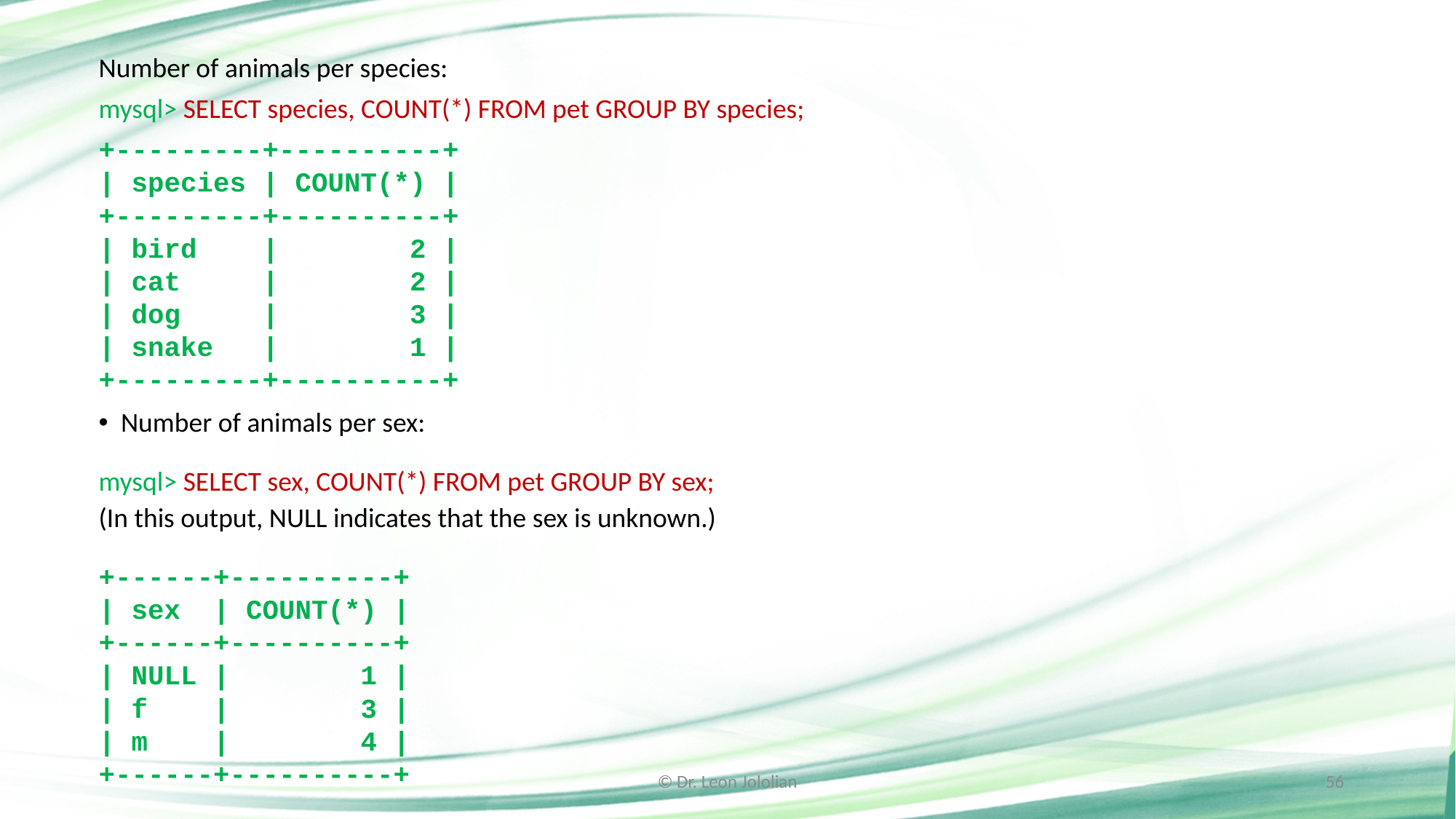

Number of animals per species:
mysql> SELECT species, COUNT(*) FROM pet GROUP BY species;
+---------+----------+
| species | COUNT(*) |
+---------+----------+
| bird    |        2 |
| cat     |        2 |
| dog     |        3 |
| snake   |        1 |
+---------+----------+
Number of animals per sex:

mysql> SELECT sex, COUNT(*) FROM pet GROUP BY sex;
(In this output, NULL indicates that the sex is unknown.)

+------+----------+
| sex  | COUNT(*) |
+------+----------+
| NULL |        1 |
| f    |        3 |
| m    |        4 |
+------+----------+
© Dr. Leon Jololian
56